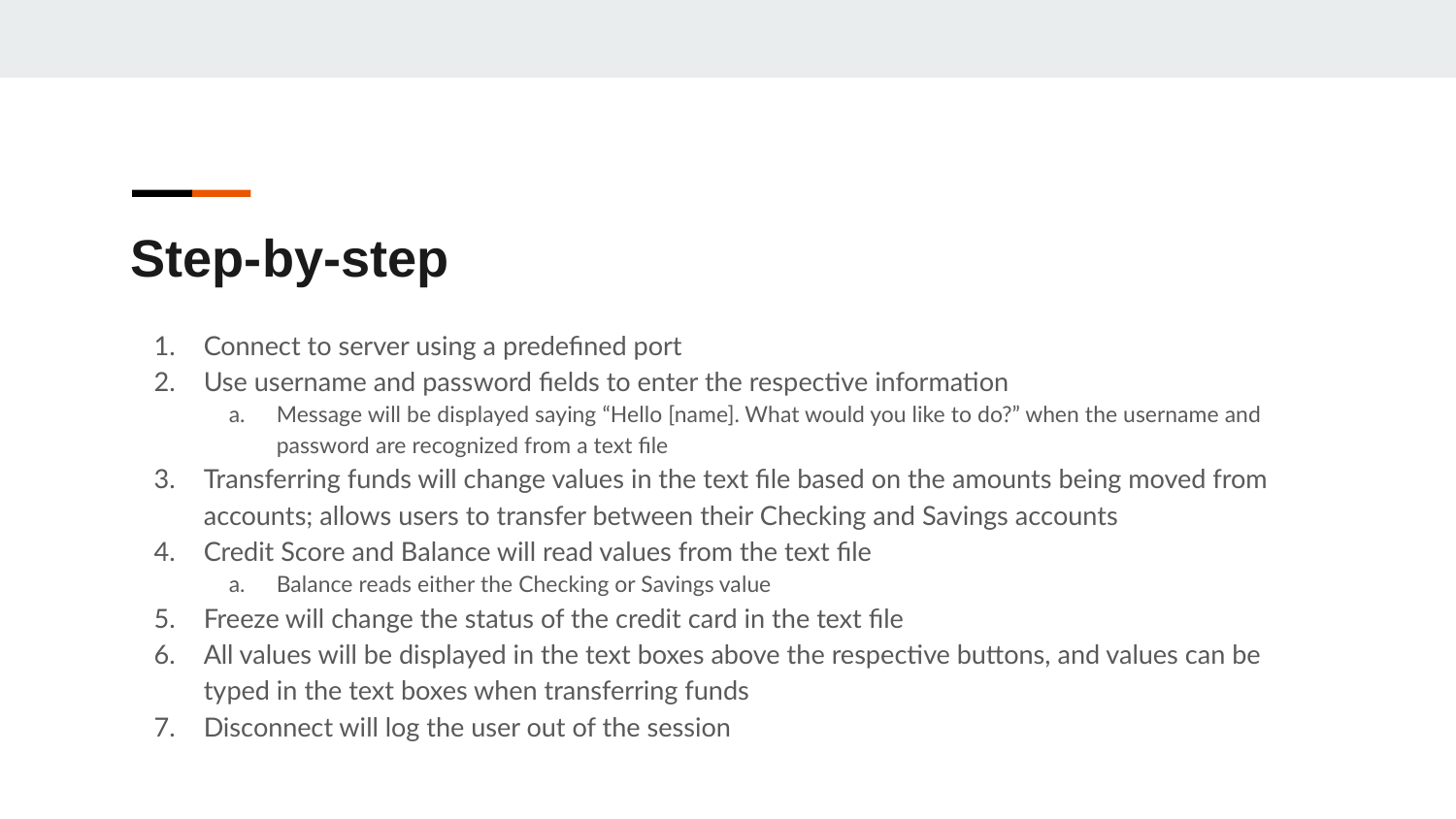

Step-by-step
Connect to server using a predefined port
Use username and password fields to enter the respective information
Message will be displayed saying “Hello [name]. What would you like to do?” when the username and password are recognized from a text file
Transferring funds will change values in the text file based on the amounts being moved from accounts; allows users to transfer between their Checking and Savings accounts
Credit Score and Balance will read values from the text file
Balance reads either the Checking or Savings value
Freeze will change the status of the credit card in the text file
All values will be displayed in the text boxes above the respective buttons, and values can be typed in the text boxes when transferring funds
Disconnect will log the user out of the session